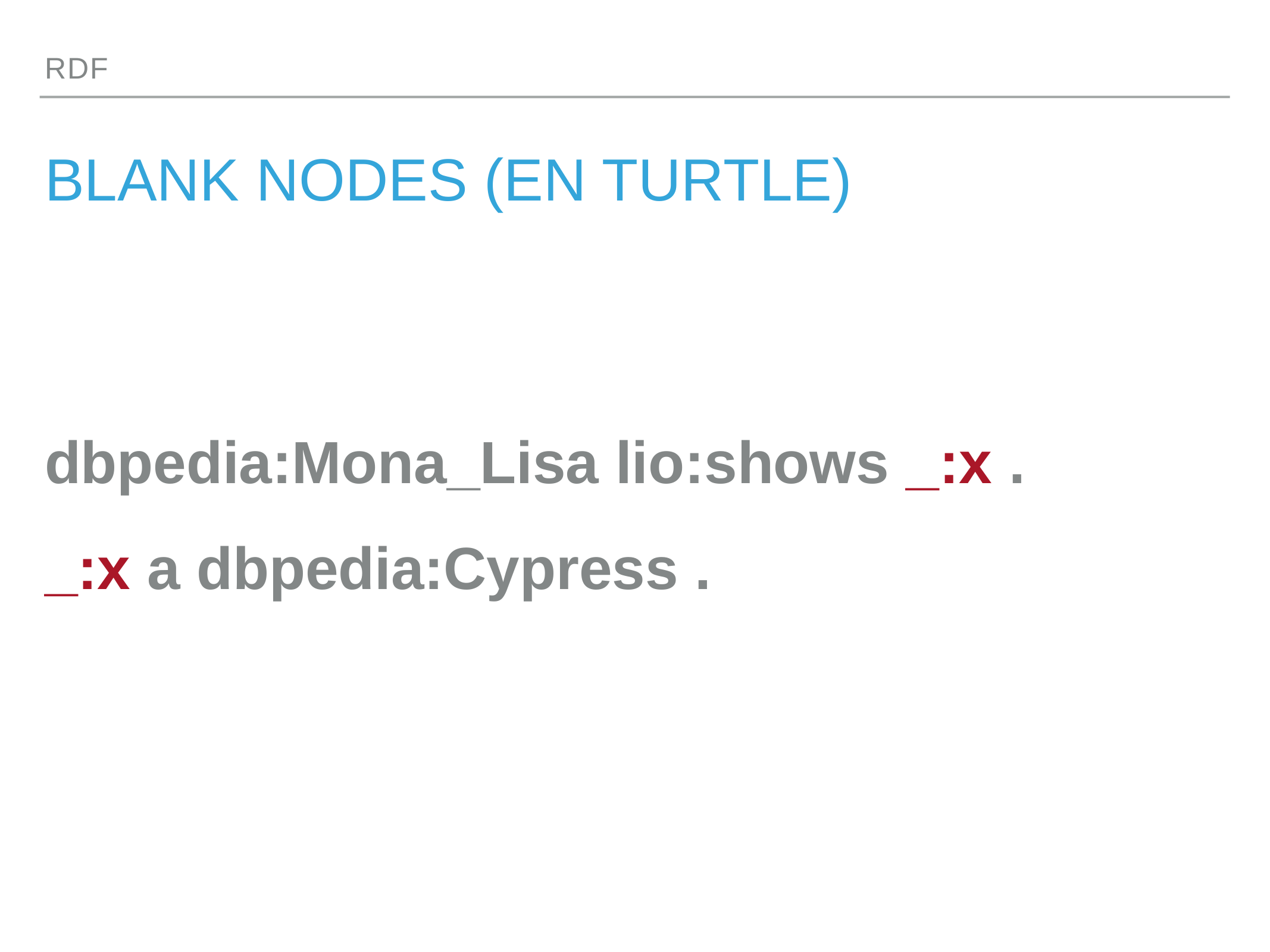

RDF
# BLANK NODES (EN Turtle)
dbpedia:Mona_Lisa lio:shows _:x .
_:x a dbpedia:Cypress .